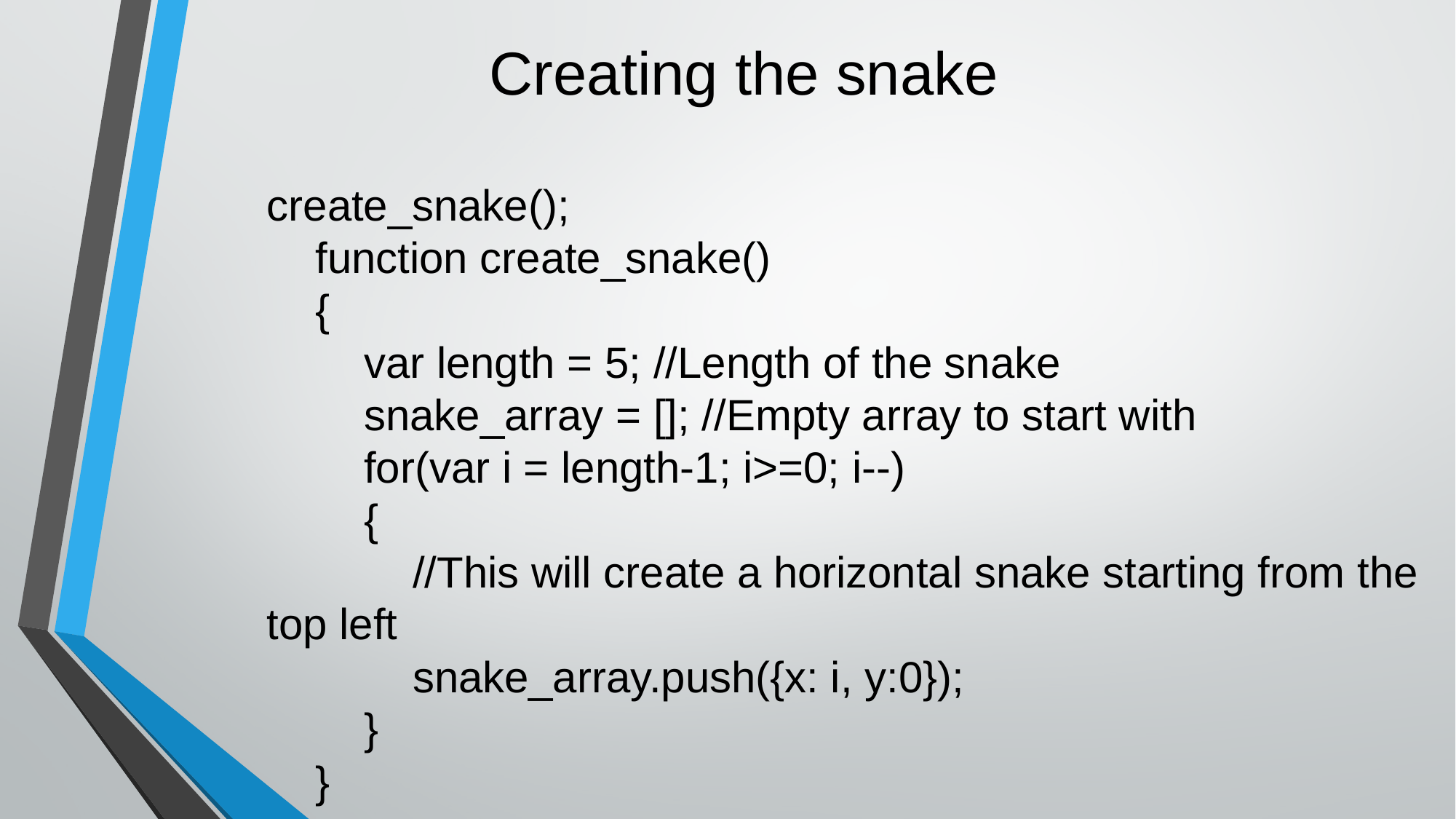

# Creating the snake
create_snake();
    function create_snake()
    {
        var length = 5; //Length of the snake
        snake_array = []; //Empty array to start with
        for(var i = length-1; i>=0; i--)
        {
            //This will create a horizontal snake starting from the top left
            snake_array.push({x: i, y:0});
        }
    }